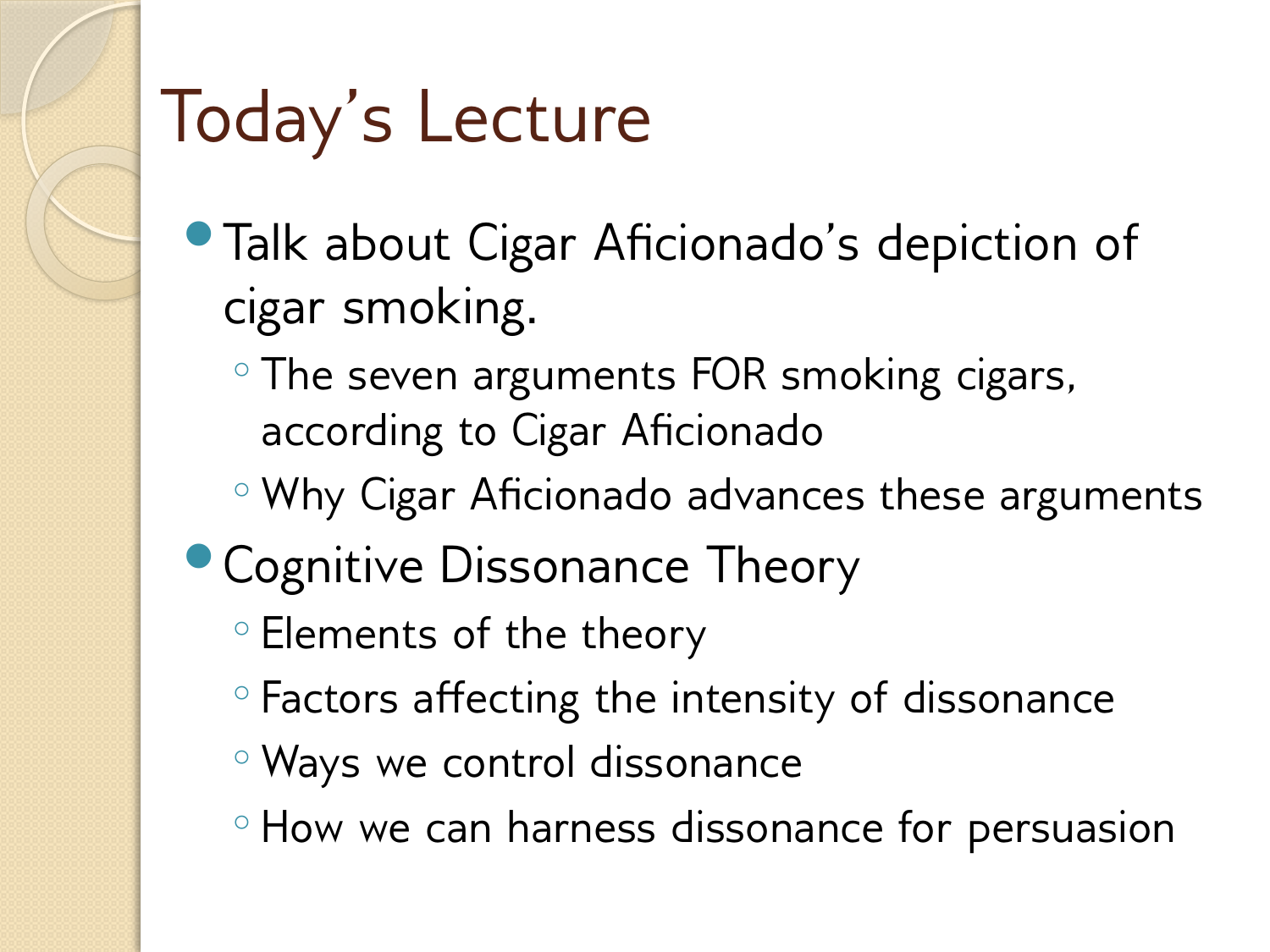

# Today’s Lecture
Talk about Cigar Aficionado’s depiction of cigar smoking.
The seven arguments FOR smoking cigars, according to Cigar Aficionado
Why Cigar Aficionado advances these arguments
Cognitive Dissonance Theory
Elements of the theory
Factors affecting the intensity of dissonance
Ways we control dissonance
How we can harness dissonance for persuasion